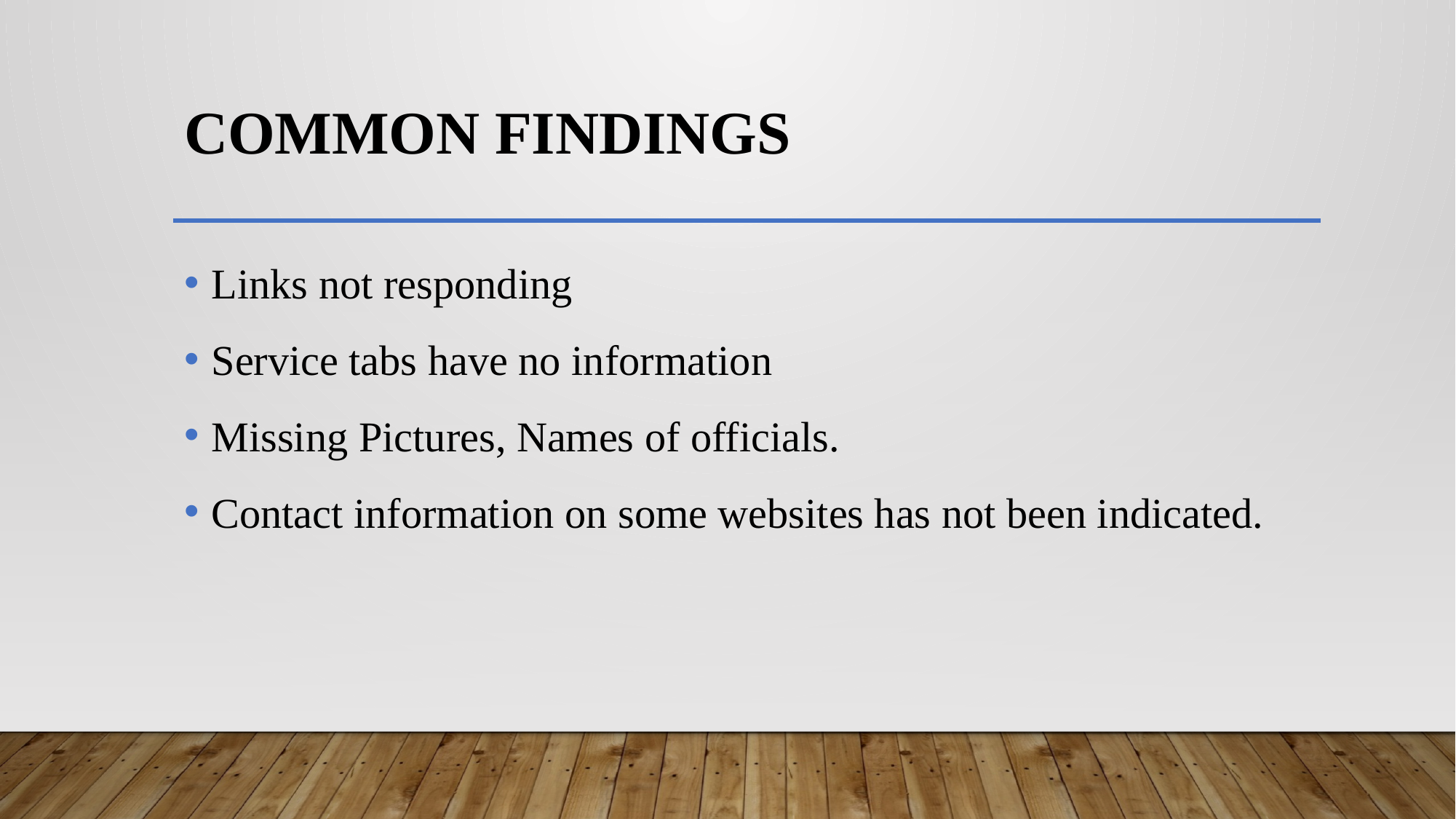

# Common Findings
Links not responding
Service tabs have no information
Missing Pictures, Names of officials.
Contact information on some websites has not been indicated.